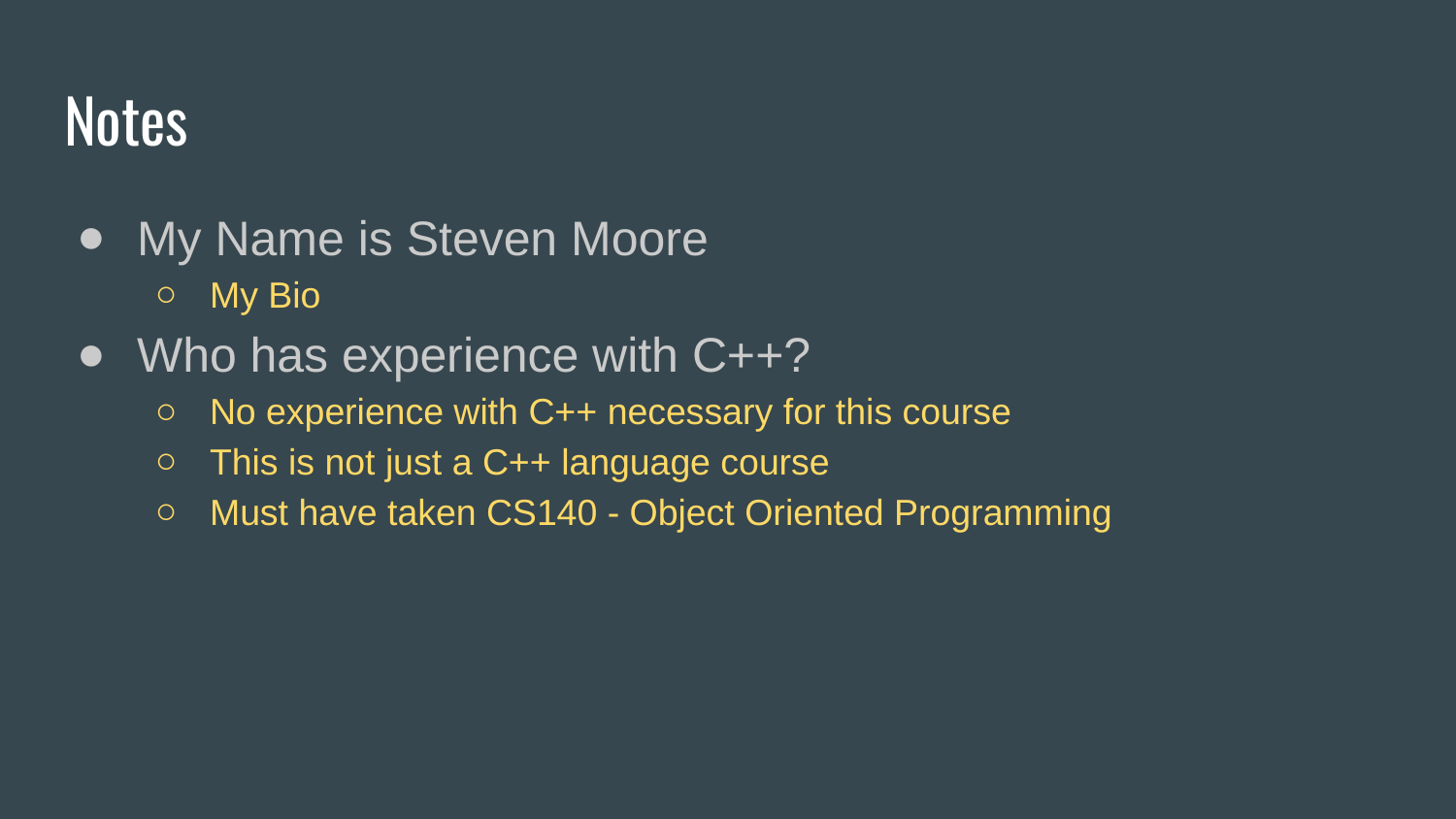

# Notes
My Name is Steven Moore
My Bio
Who has experience with C++?
No experience with C++ necessary for this course
This is not just a C++ language course
Must have taken CS140 - Object Oriented Programming